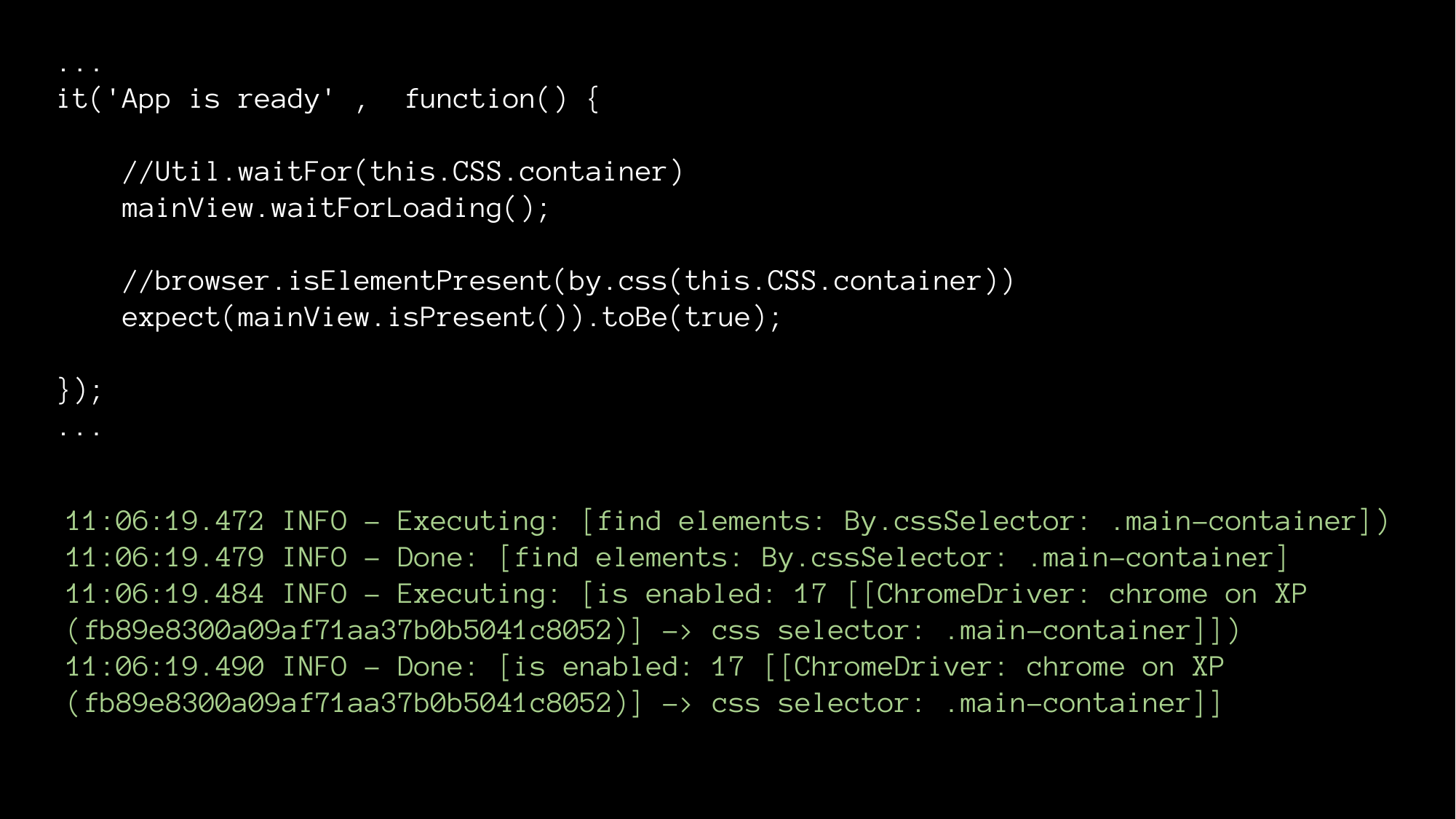

...
it('App is ready' ,  function() {

    //Util.waitFor(this.CSS.container)
    mainView.waitForLoading();

    //browser.isElementPresent(by.css(this.CSS.container))
    expect(mainView.isPresent()).toBe(true);

});
...
11:06:19.472 INFO - Executing: [find elements: By.cssSelector: .main-container])
11:06:19.479 INFO - Done: [find elements: By.cssSelector: .main-container]
11:06:19.484 INFO - Executing: [is enabled: 17 [[ChromeDriver: chrome on XP (fb89e8300a09af71aa37b0b5041c8052)] -> css selector: .main-container]])
11:06:19.490 INFO - Done: [is enabled: 17 [[ChromeDriver: chrome on XP (fb89e8300a09af71aa37b0b5041c8052)] -> css selector: .main-container]]